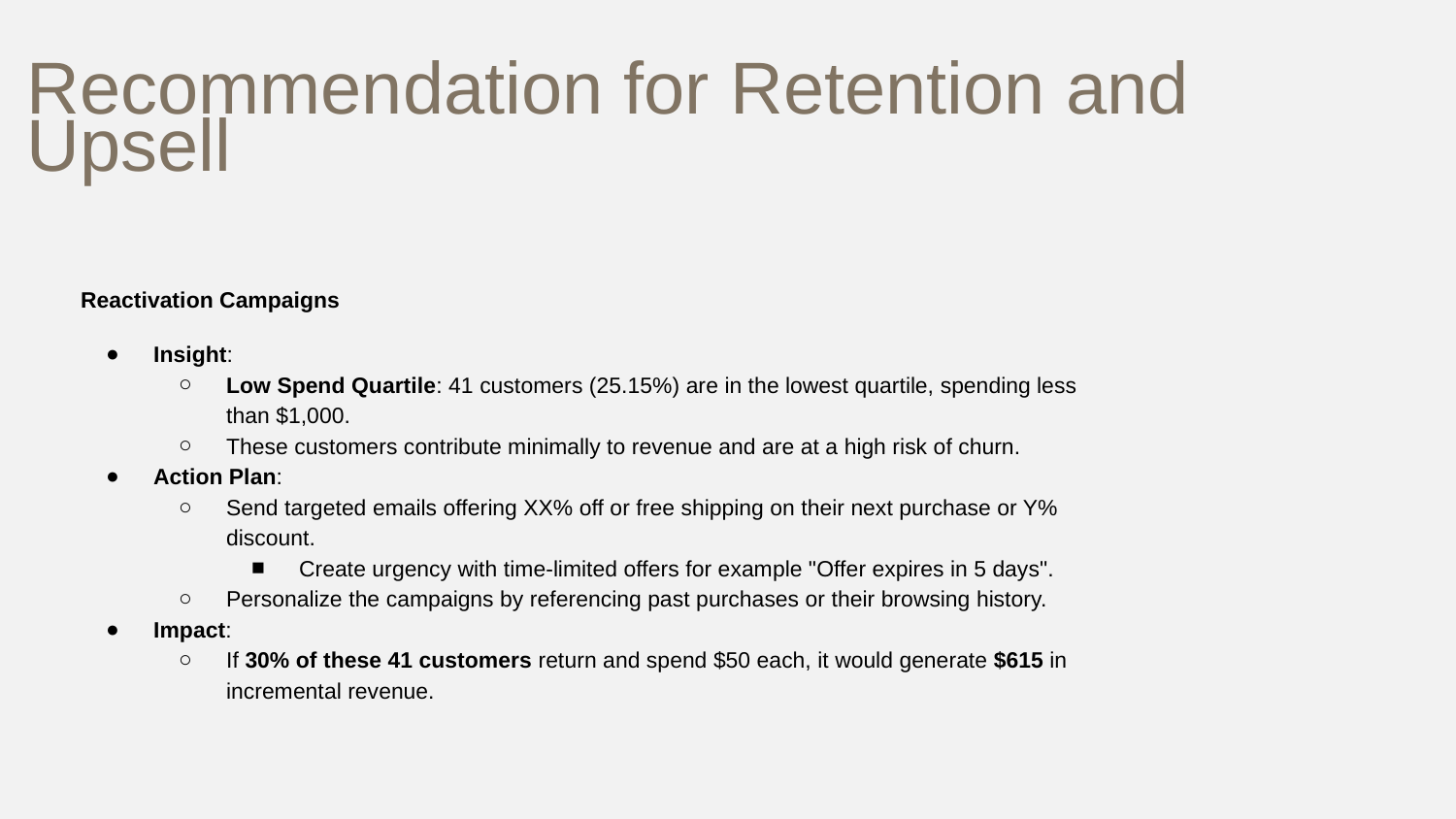

# Recommendation for Retention and Upsell
Reactivation Campaigns
Insight:
Low Spend Quartile: 41 customers (25.15%) are in the lowest quartile, spending less than $1,000.
These customers contribute minimally to revenue and are at a high risk of churn.
Action Plan:
Send targeted emails offering XX% off or free shipping on their next purchase or Y% discount.
Create urgency with time-limited offers for example "Offer expires in 5 days".
Personalize the campaigns by referencing past purchases or their browsing history.
Impact:
If 30% of these 41 customers return and spend $50 each, it would generate $615 in incremental revenue.